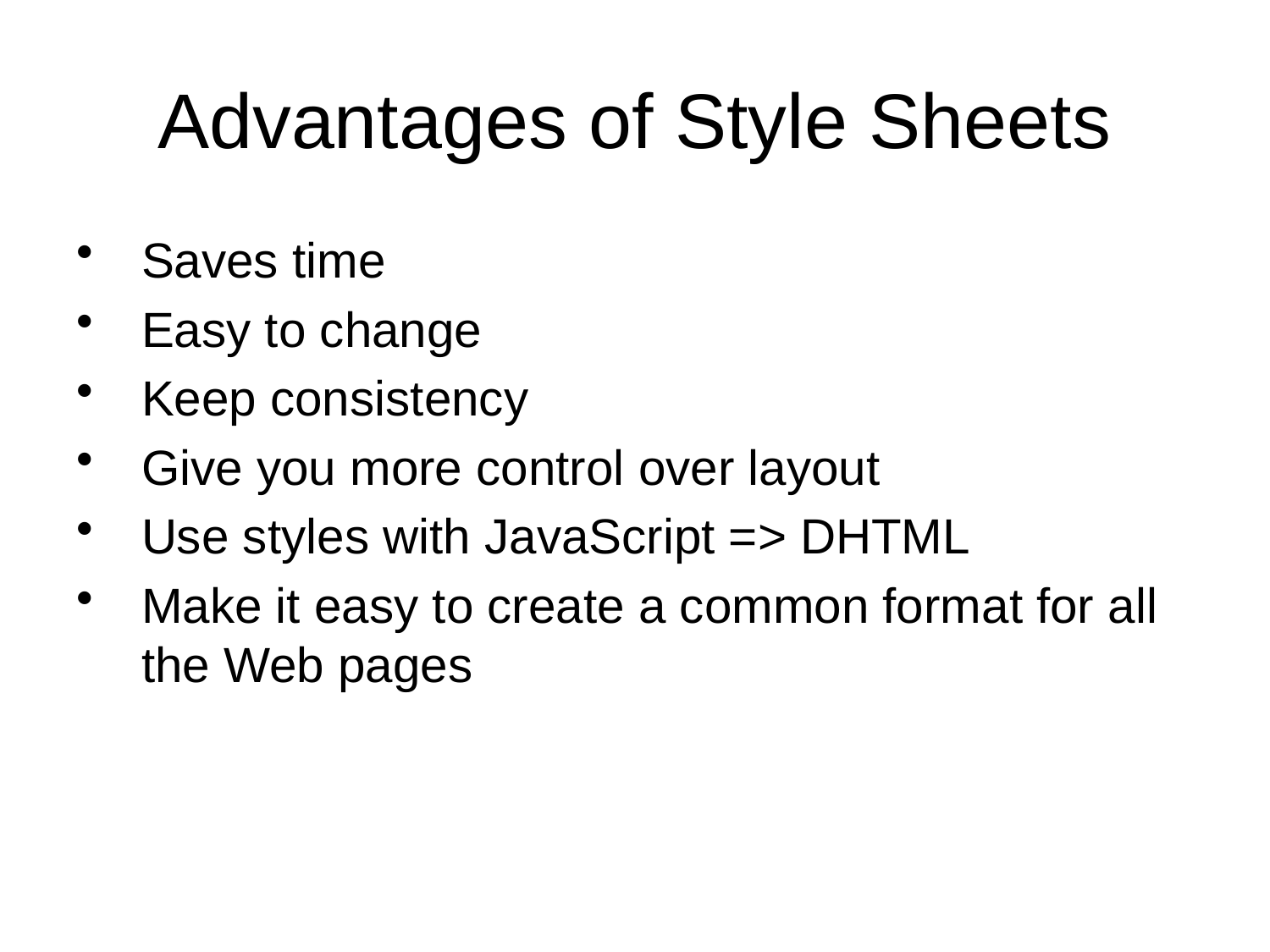

# Advantages of Style Sheets
Saves time
Easy to change
Keep consistency
Give you more control over layout
Use styles with JavaScript => DHTML
Make it easy to create a common format for all the Web pages